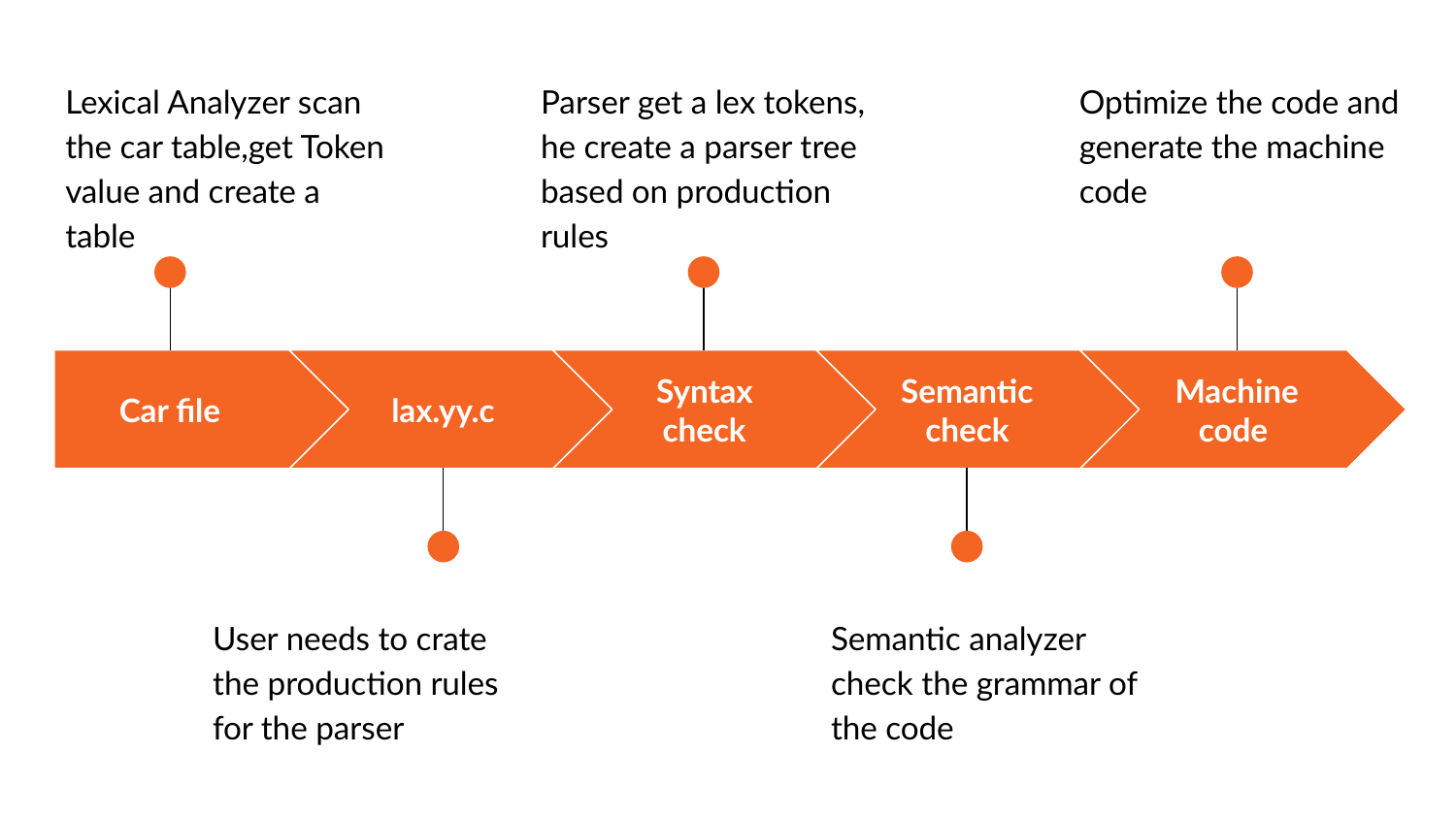

Lexical Analyzer scan the car table,get Token value and create a table
Parser get a lex tokens, he create a parser tree based on production rules
Optimize the code and generate the machine code

Car file
lax.yy.c
Syntax check
Semantic check
Machine code

User needs to crate the production rules for the parser
Semantic analyzer check the grammar of the code